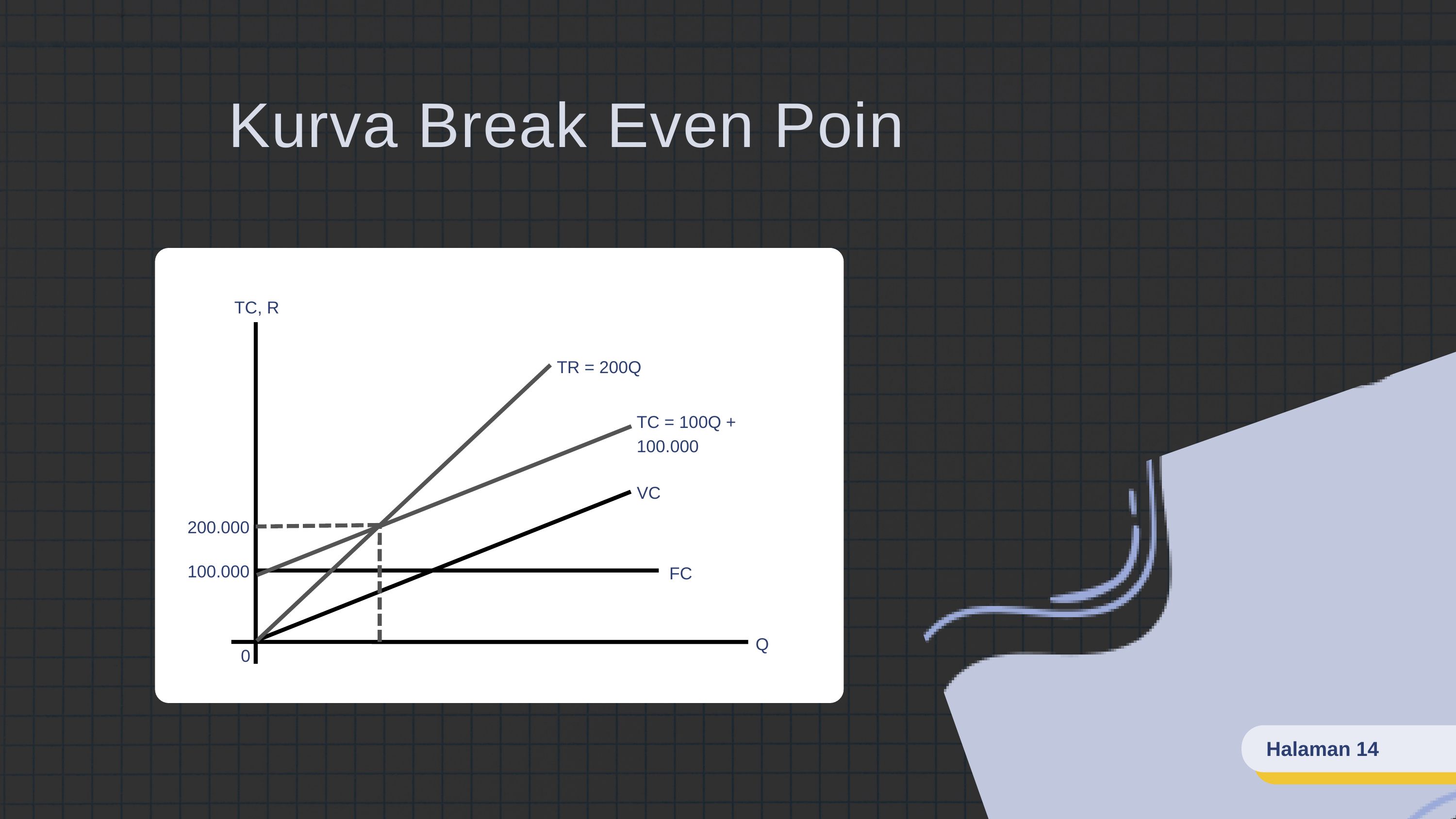

Kurva Break Even Poin

TC, R

TR = 200Q

TC = 100Q + 100.000

VC

200.000

100.000
FC

Q
0

Halaman 14